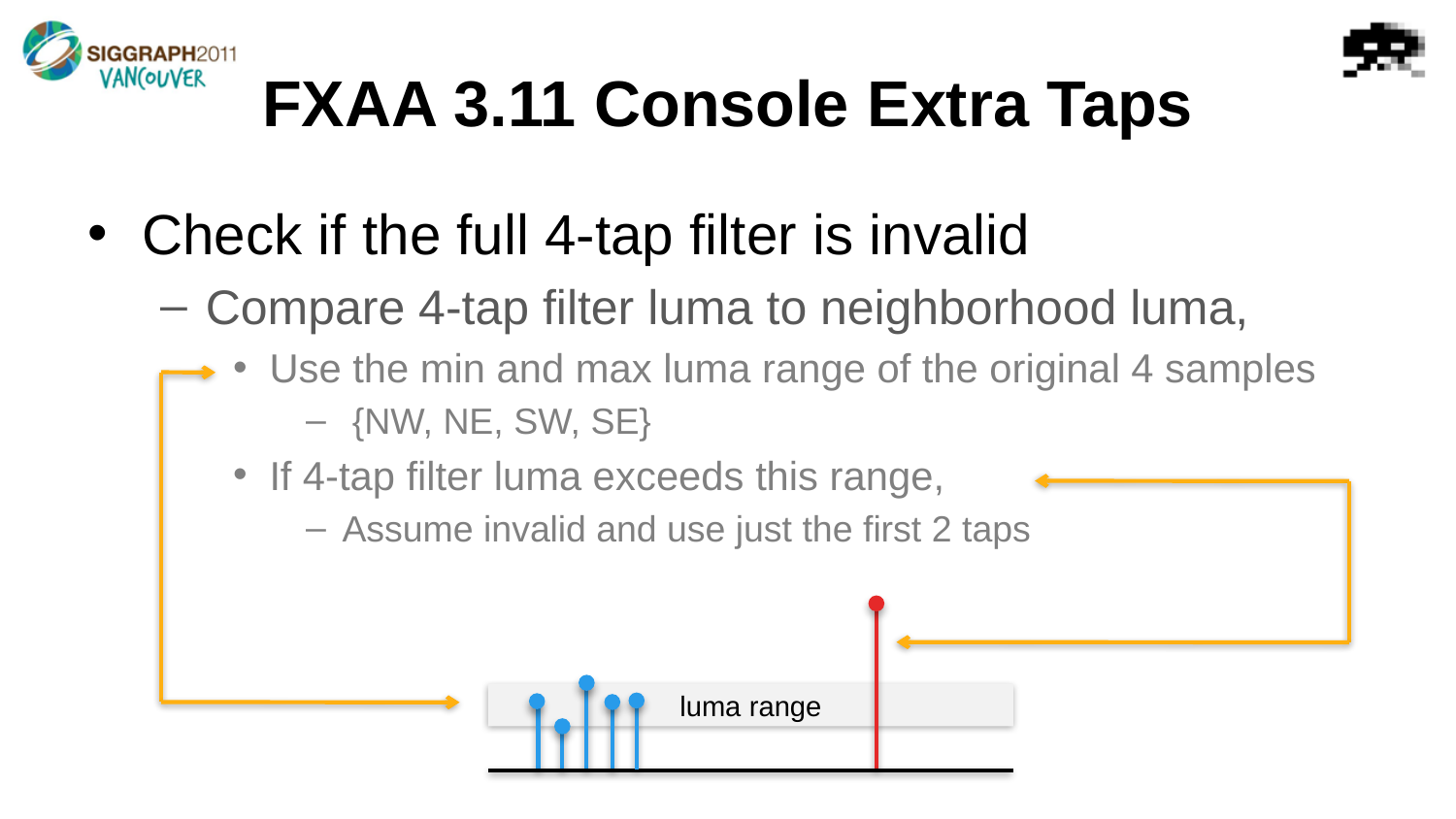

# FXAA 3.11 Console Extra Taps
Check if the full 4-tap filter is invalid
Compare 4-tap filter luma to neighborhood luma,
Use the min and max luma range of the original 4 samples
 {NW, NE, SW, SE}
If 4-tap filter luma exceeds this range,
Assume invalid and use just the first 2 taps

luma range